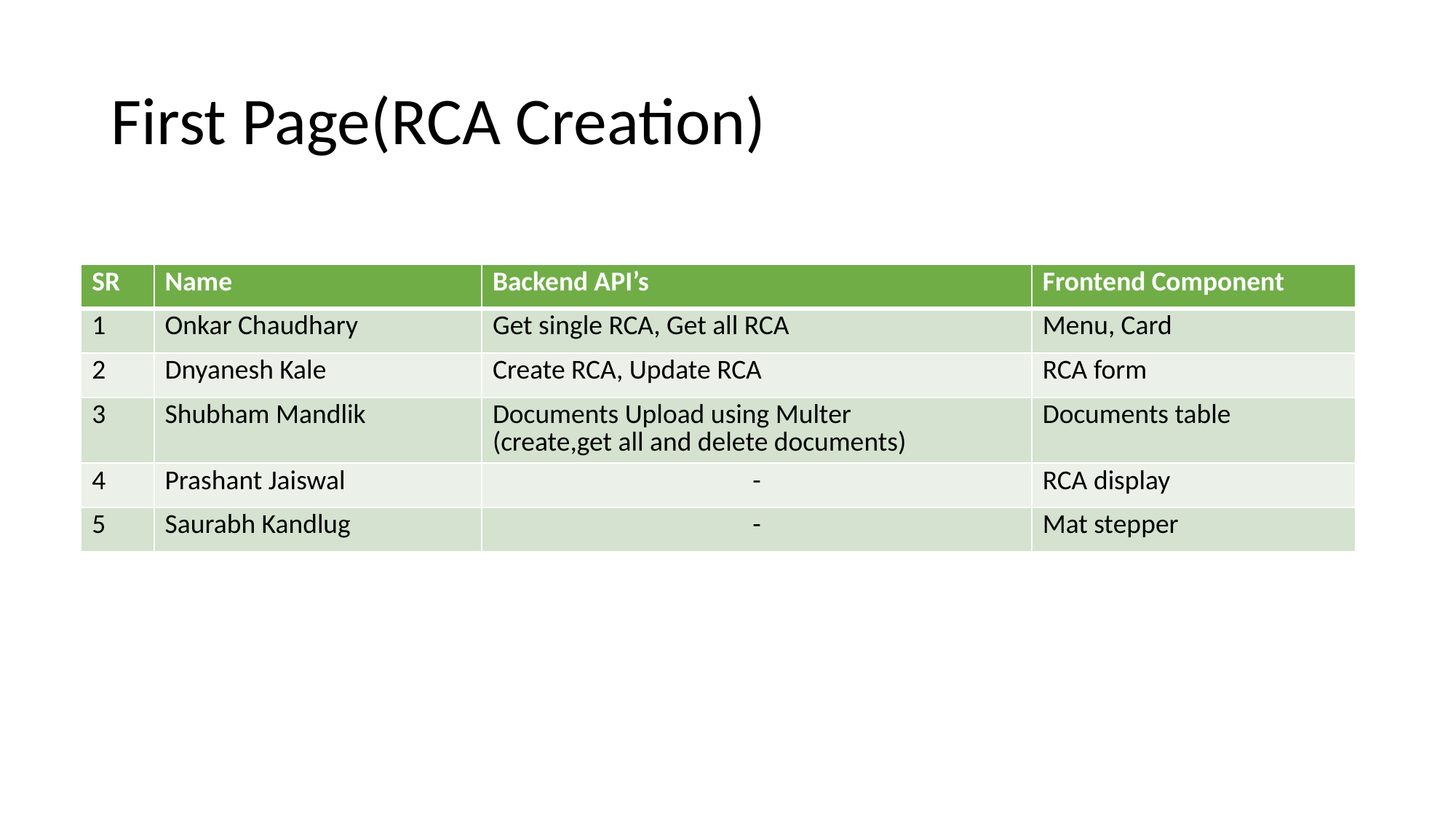

# First Page(RCA Creation)
| SR | Name | Backend API’s | Frontend Component |
| --- | --- | --- | --- |
| 1 | Onkar Chaudhary | Get single RCA, Get all RCA | Menu, Card |
| 2 | Dnyanesh Kale | Create RCA, Update RCA | RCA form |
| 3 | Shubham Mandlik | Documents Upload using Multer (create,get all and delete documents) | Documents table |
| 4 | Prashant Jaiswal | - | RCA display |
| 5 | Saurabh Kandlug | - | Mat stepper |